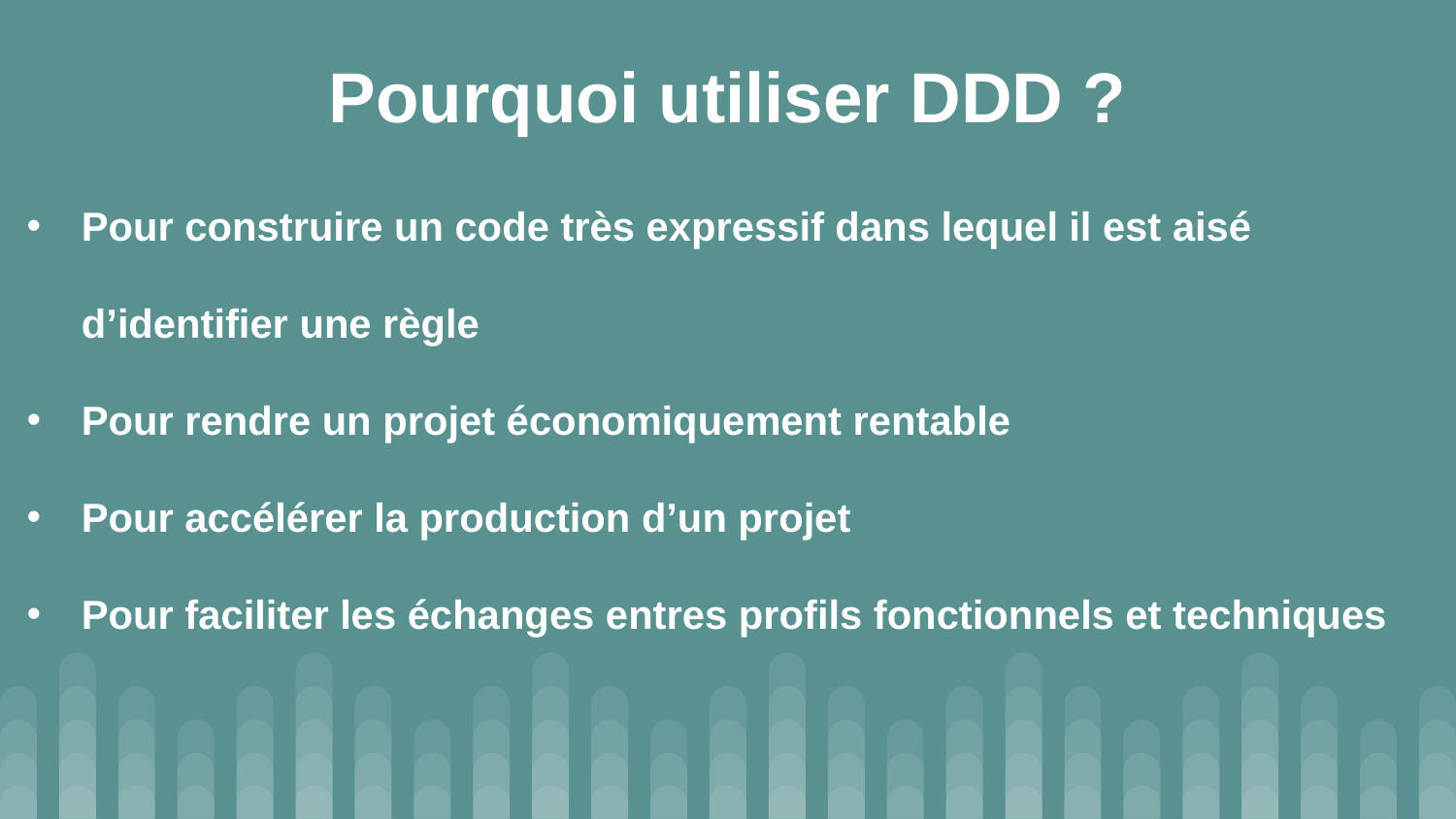

Pourquoi utiliser DDD ?
Pour construire un code très expressif dans lequel il est aisé d’identifier une règle
Pour rendre un projet économiquement rentable
Pour accélérer la production d’un projet
Pour faciliter les échanges entres profils fonctionnels et techniques